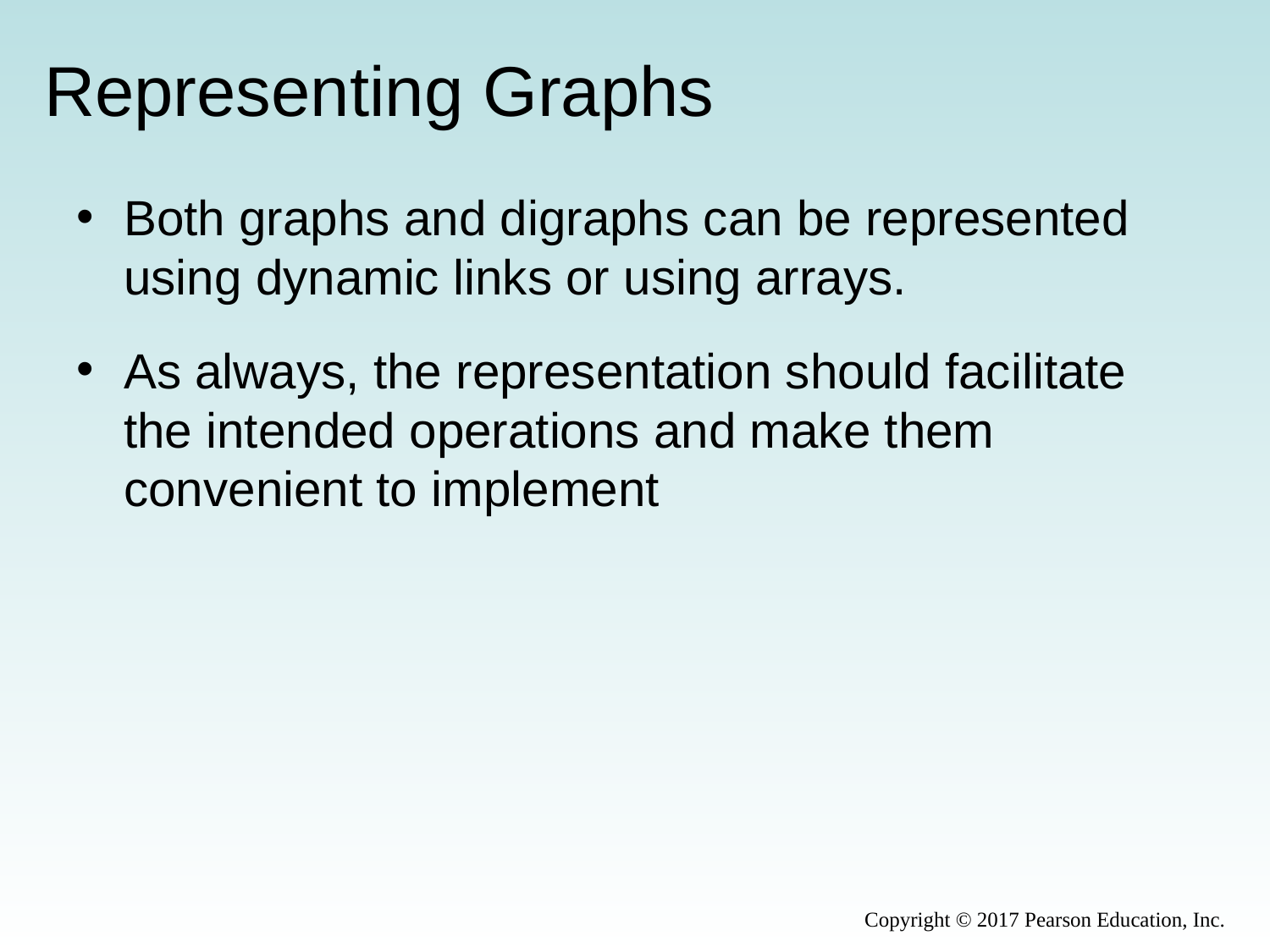

# Representing Graphs
Both graphs and digraphs can be represented using dynamic links or using arrays.
As always, the representation should facilitate the intended operations and make them convenient to implement
Copyright © 2017 Pearson Education, Inc.